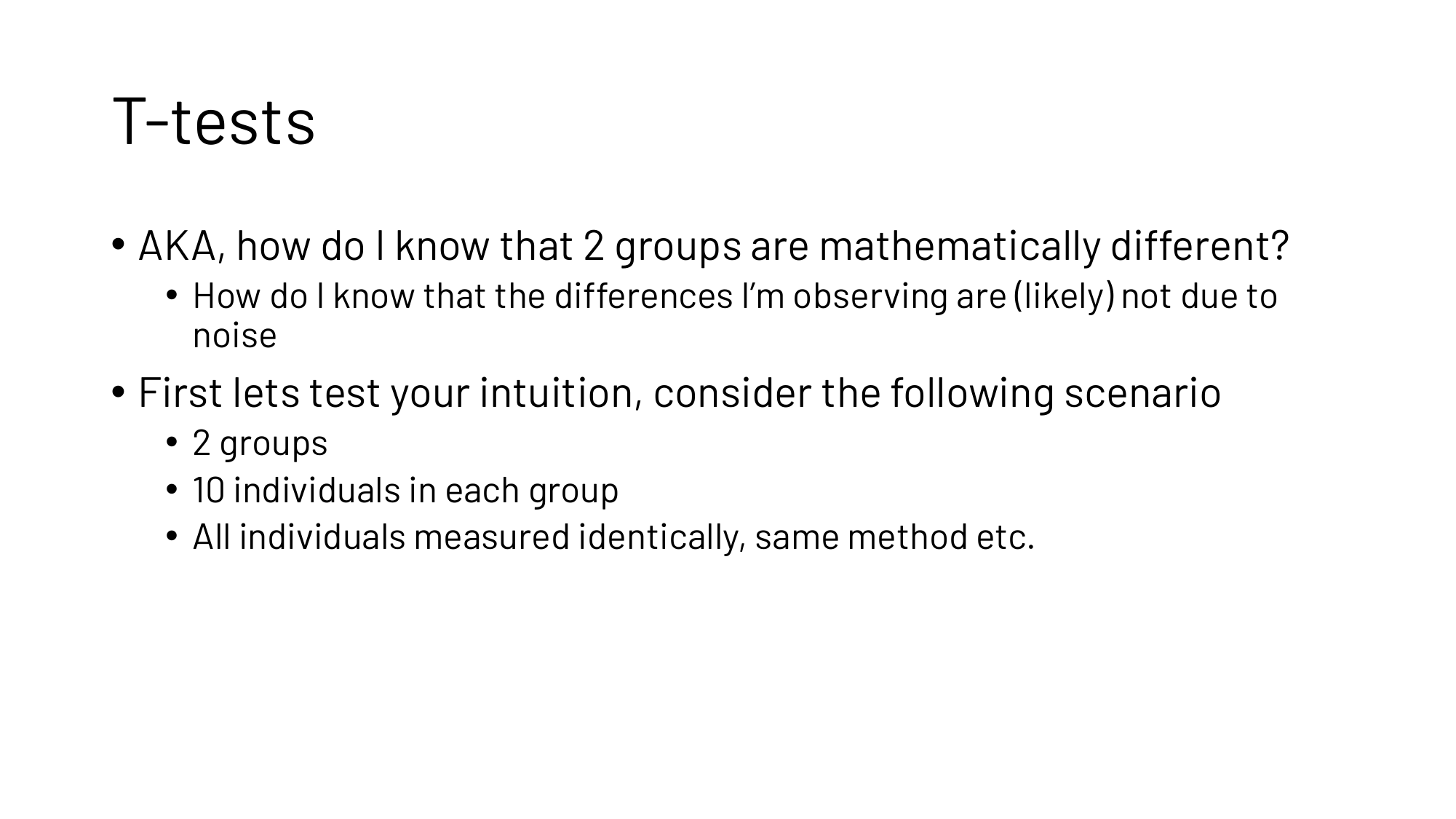

# T-tests
AKA, how do I know that 2 groups are mathematically different?
How do I know that the differences I’m observing are (likely) not due to noise
First lets test your intuition, consider the following scenario
2 groups
10 individuals in each group
All individuals measured identically, same method etc.